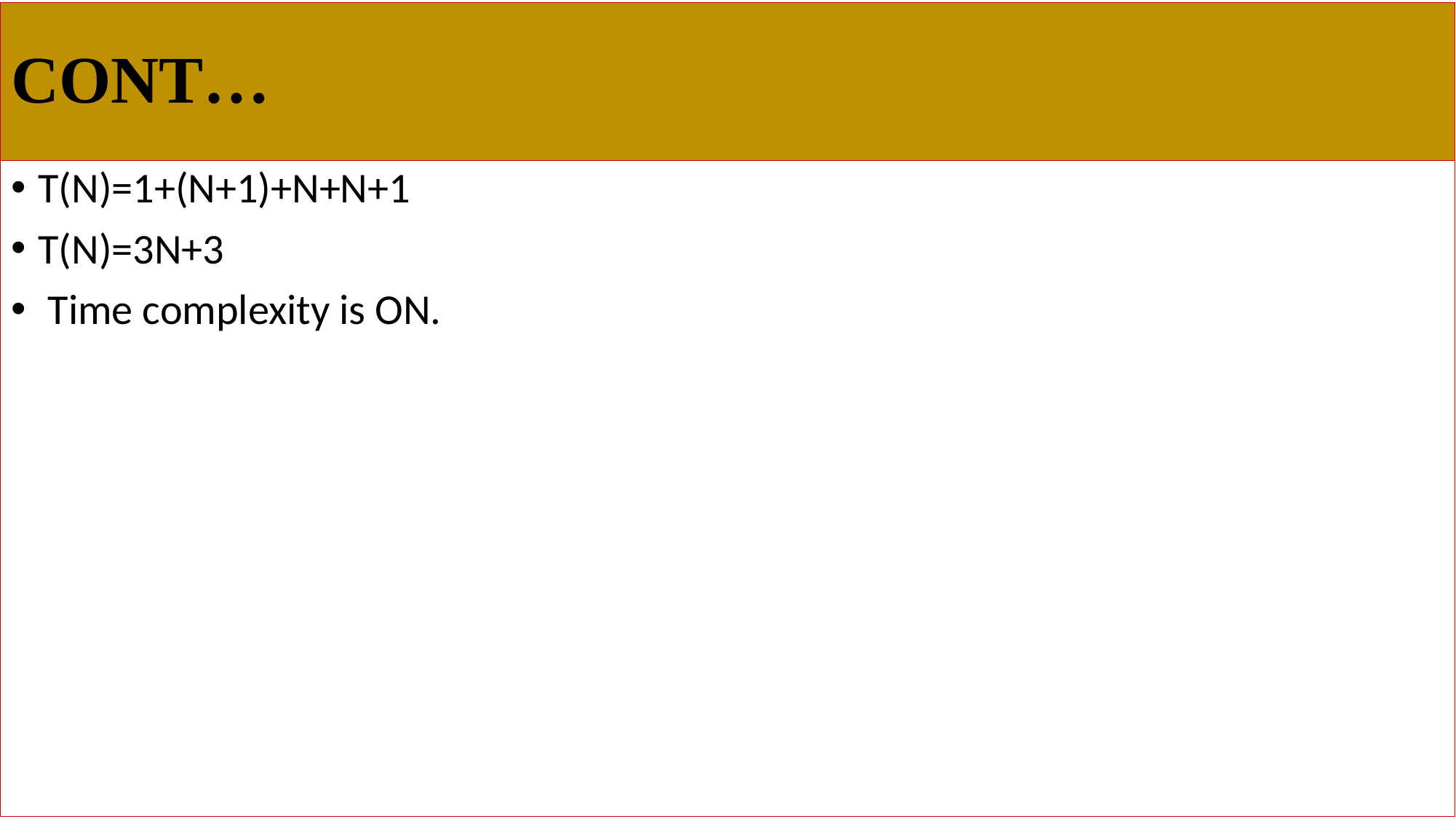

# CONT…
T(N)=1+(N+1)+N+N+1
T(N)=3N+3
 Time complexity is ON.